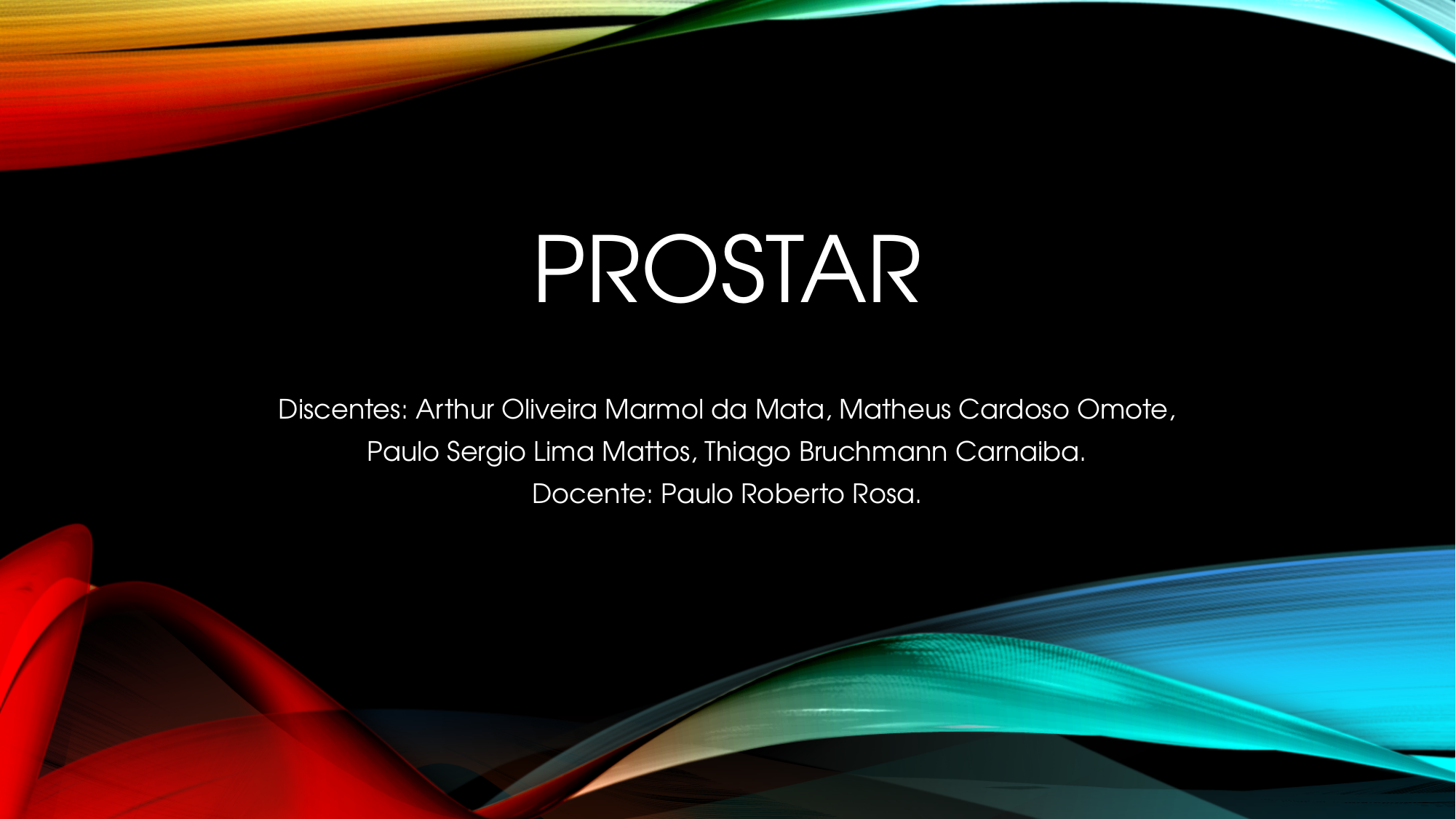

# PROSTAR
Discentes: Arthur Oliveira Marmol da Mata, Matheus Cardoso Omote,
Paulo Sergio Lima Mattos, Thiago Bruchmann Carnaiba.
Docente: Paulo Roberto Rosa.